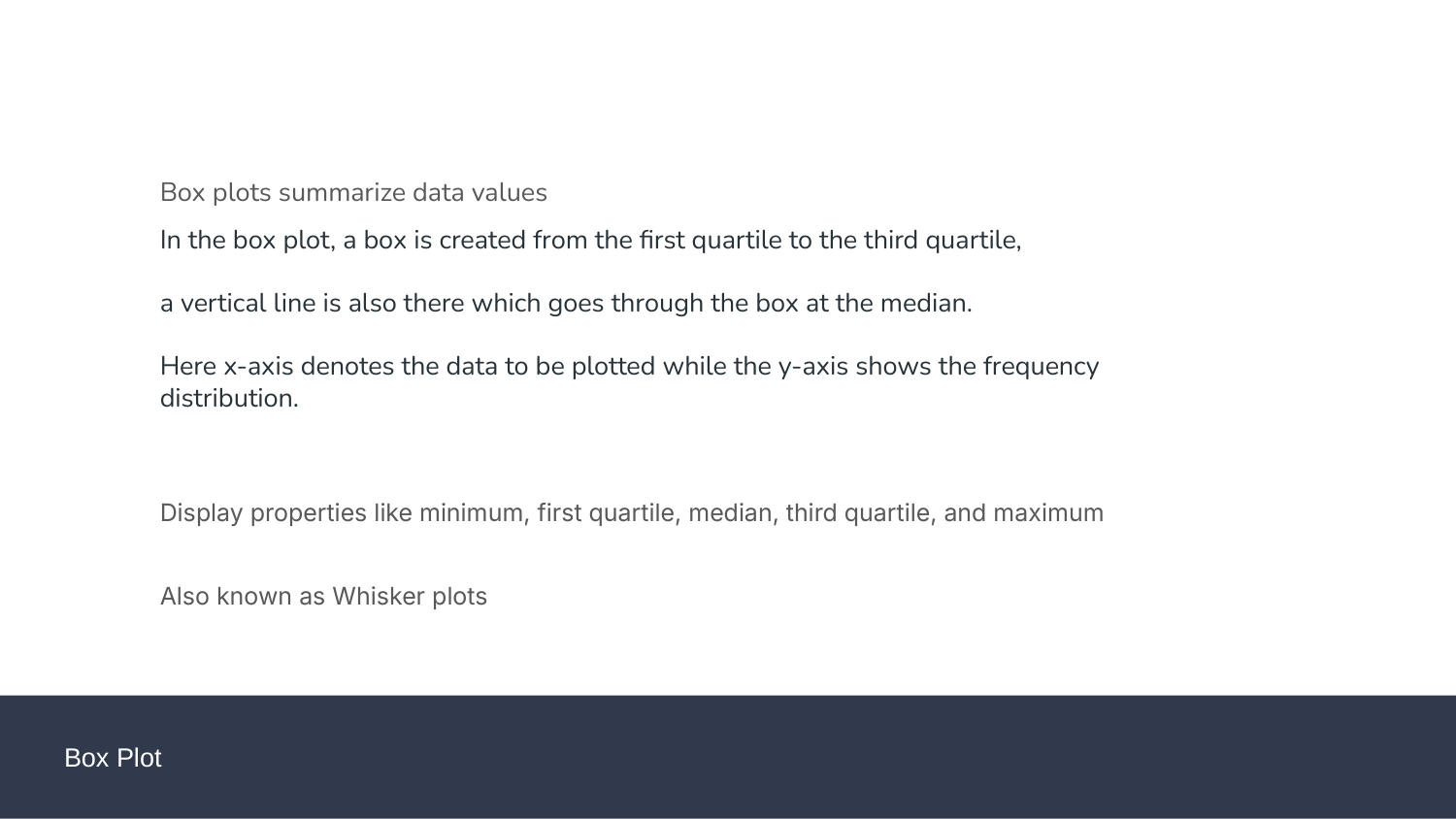

Box plots summarize data values
In the box plot, a box is created from the first quartile to the third quartile,

a vertical line is also there which goes through the box at the median.

Here x-axis denotes the data to be plotted while the y-axis shows the frequency distribution.
Display properties like minimum, first quartile, median, third quartile, and maximum
Also known as Whisker plots
Box Plot